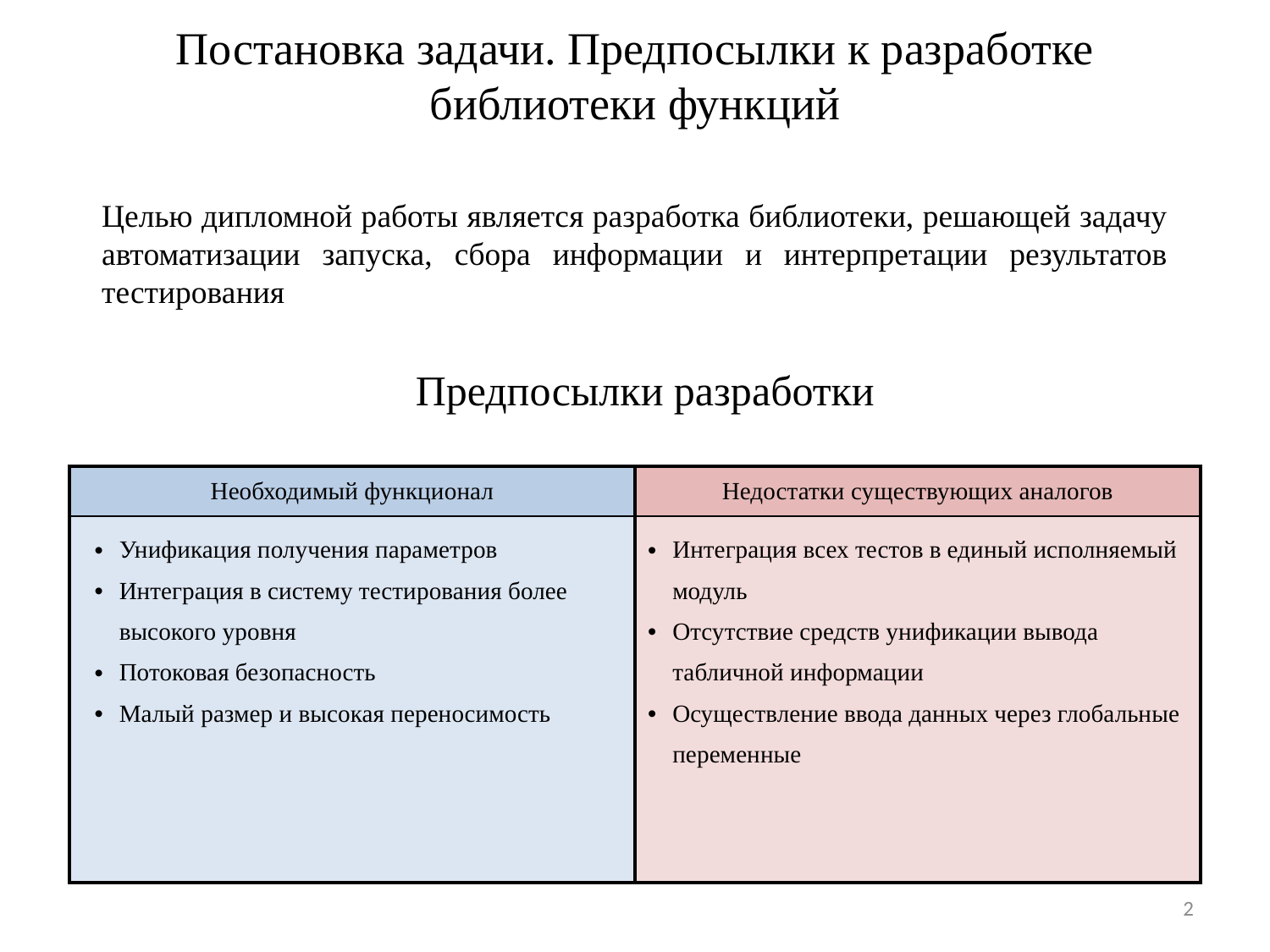

# Постановка задачи. Предпосылки к разработке библиотеки функций
Целью дипломной работы является разработка библиотеки, решающей задачу автоматизации запуска, сбора информации и интерпретации результатов тестирования
Предпосылки разработки
| Необходимый функционал | Недостатки существующих аналогов |
| --- | --- |
| Унификация получения параметров Интеграция в систему тестирования более высокого уровня Потоковая безопасность Малый размер и высокая переносимость | Интеграция всех тестов в единый исполняемый модуль Отсутствие средств унификации вывода табличной информации Осуществление ввода данных через глобальные переменные |
2